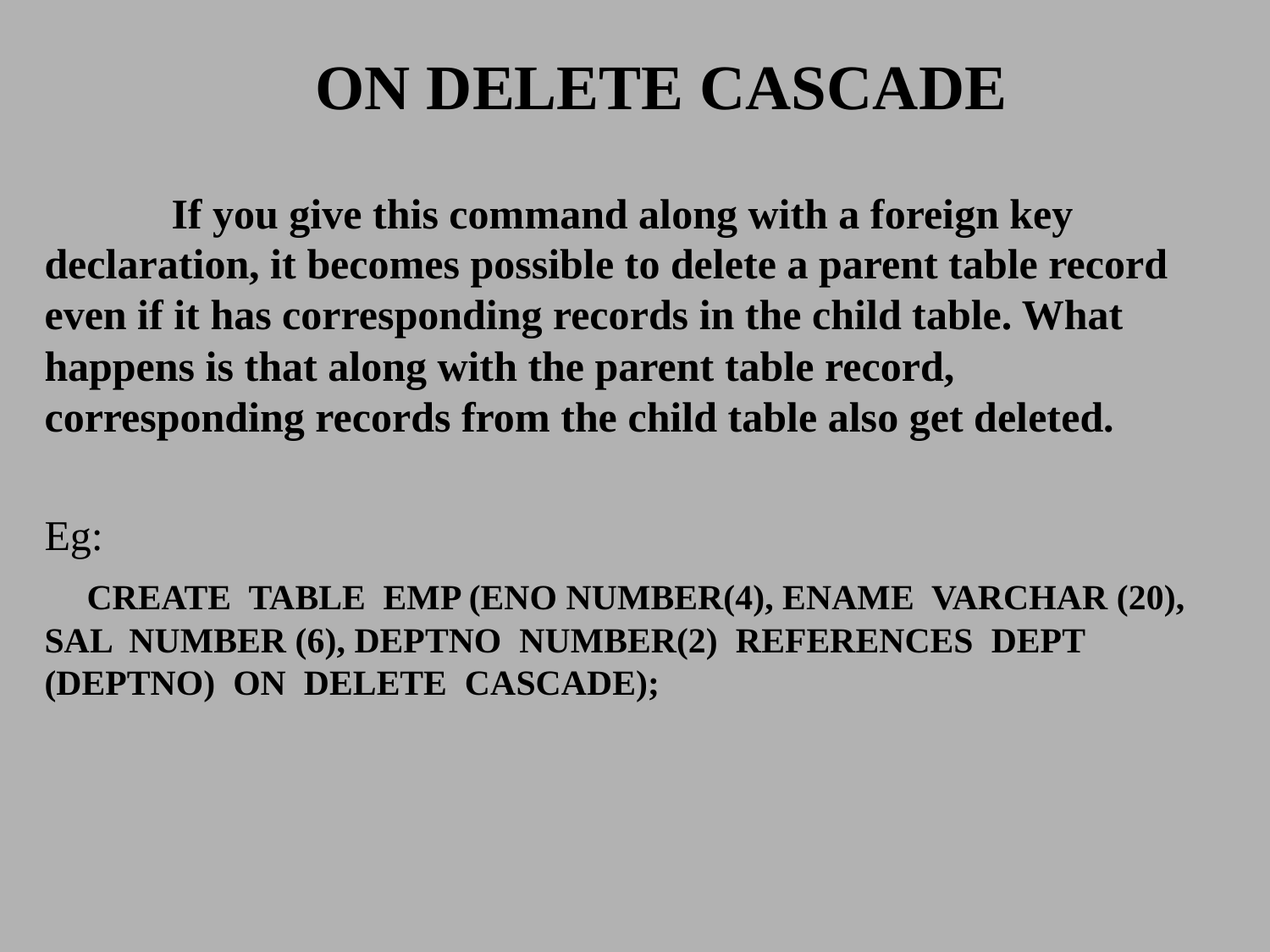

# ON DELETE CASCADE
            If you give this command along with a foreign key declaration, it becomes possible to delete a parent table record even if it has corresponding records in the child table. What happens is that along with the parent table record, corresponding records from the child table also get deleted.

Eg:
    CREATE  TABLE  EMP (ENO NUMBER(4), ENAME  VARCHAR (20), SAL  NUMBER (6), DEPTNO  NUMBER(2)  REFERENCES  DEPT (DEPTNO)  ON  DELETE  CASCADE);